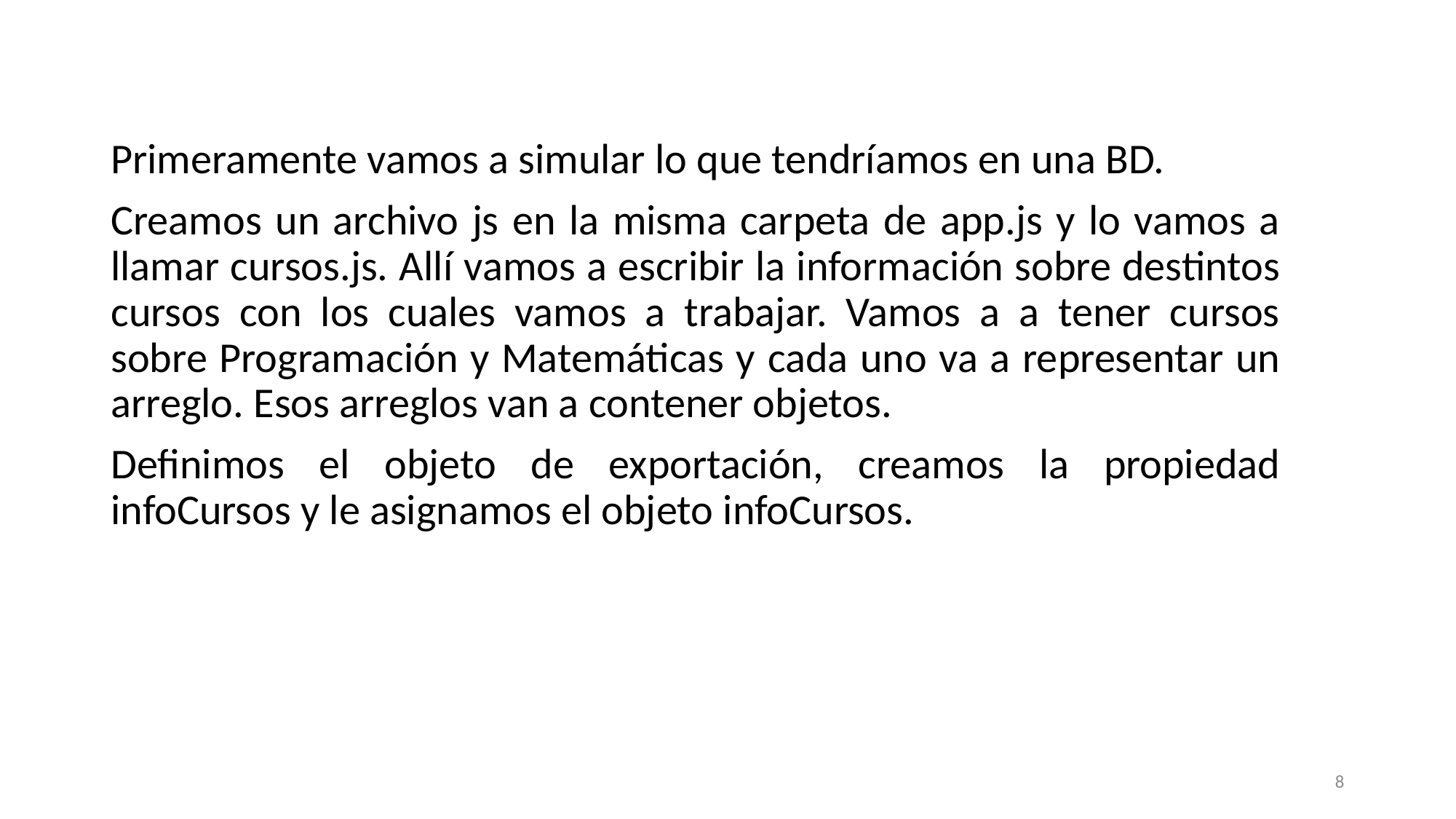

Primeramente vamos a simular lo que tendríamos en una BD.
Creamos un archivo js en la misma carpeta de app.js y lo vamos a llamar cursos.js. Allí vamos a escribir la información sobre destintos cursos con los cuales vamos a trabajar. Vamos a a tener cursos sobre Programación y Matemáticas y cada uno va a representar un arreglo. Esos arreglos van a contener objetos.
Definimos el objeto de exportación, creamos la propiedad infoCursos y le asignamos el objeto infoCursos.

8